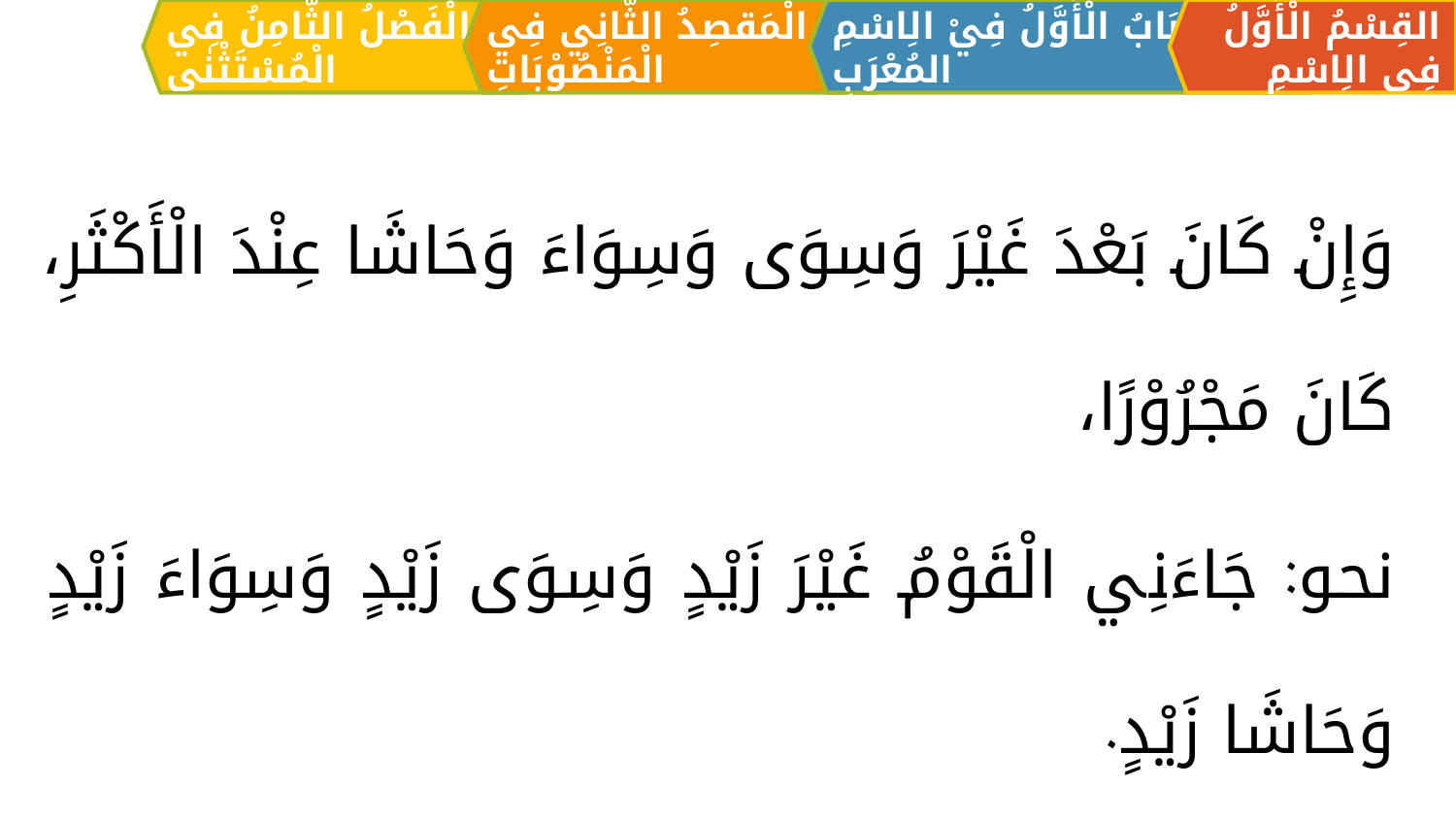

الْمَقصِدُ الثَّانِي فِي الْمَنْصُوْبَاتِ
القِسْمُ الْأَوَّلُ فِي الِاسْمِ
اَلبَابُ الْأَوَّلُ فِيْ الِاسْمِ المُعْرَبِ
الْفَصْلُ الثَّامِنُ فِي الْمُسْتَثْنٰی
وَإِنْ كَانَ بَعْدَ غَيْرَ وَسِوَی وَسِوَاءَ وَحَاشَا عِنْدَ الْأَكْثَرِ، كَانَ مَجْرُوْرًا،
نحو: جَاءَنِي الْقَوْمُ غَيْرَ زَيْدٍ وَسِوَی زَیْدٍ وَسِوَاءَ زَيْدٍ وَحَاشَا زَيْدٍ.